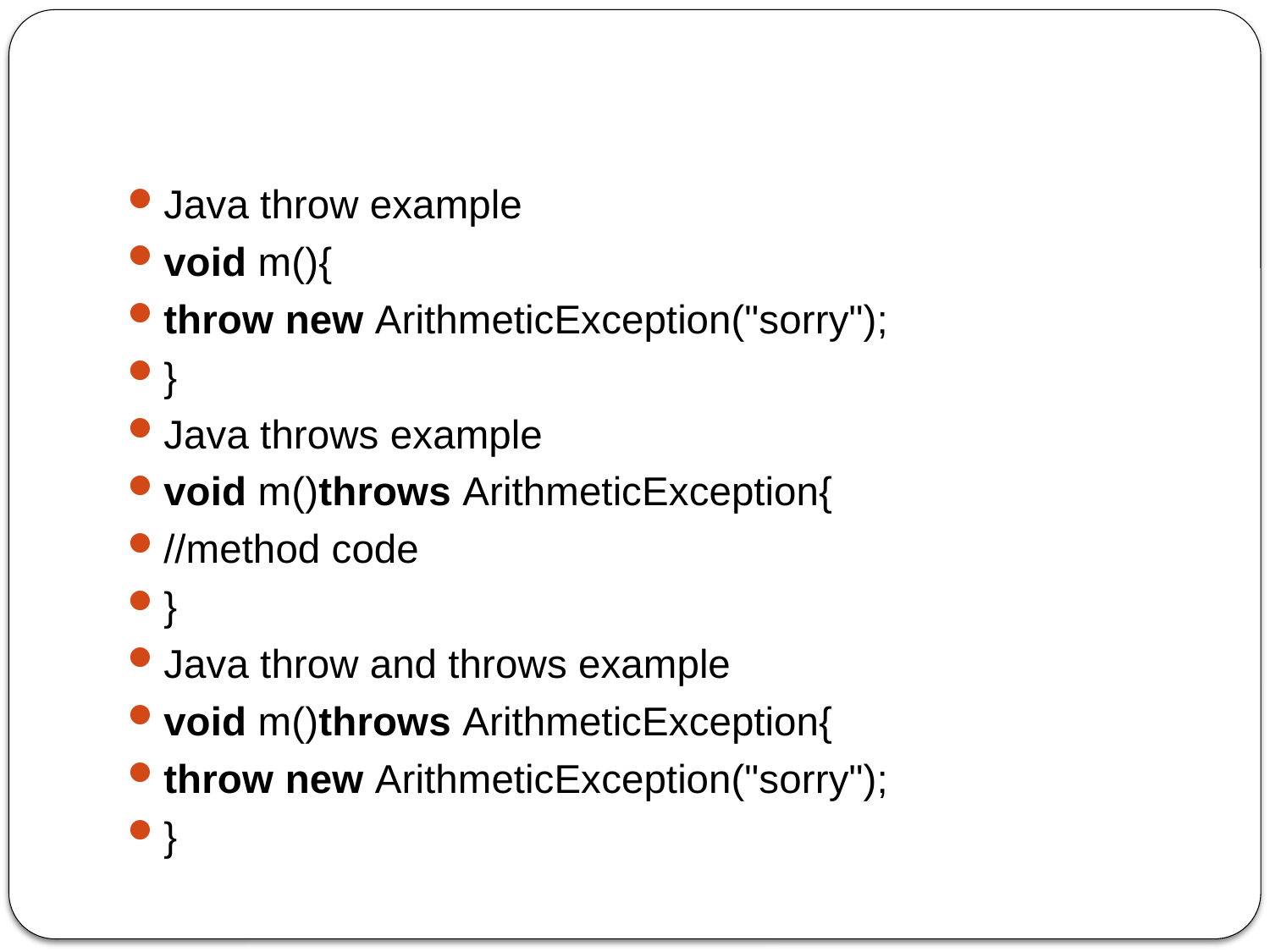

#
Java throw example
void m(){
throw new ArithmeticException("sorry");
}
Java throws example
void m()throws ArithmeticException{
//method code
}
Java throw and throws example
void m()throws ArithmeticException{
throw new ArithmeticException("sorry");
}